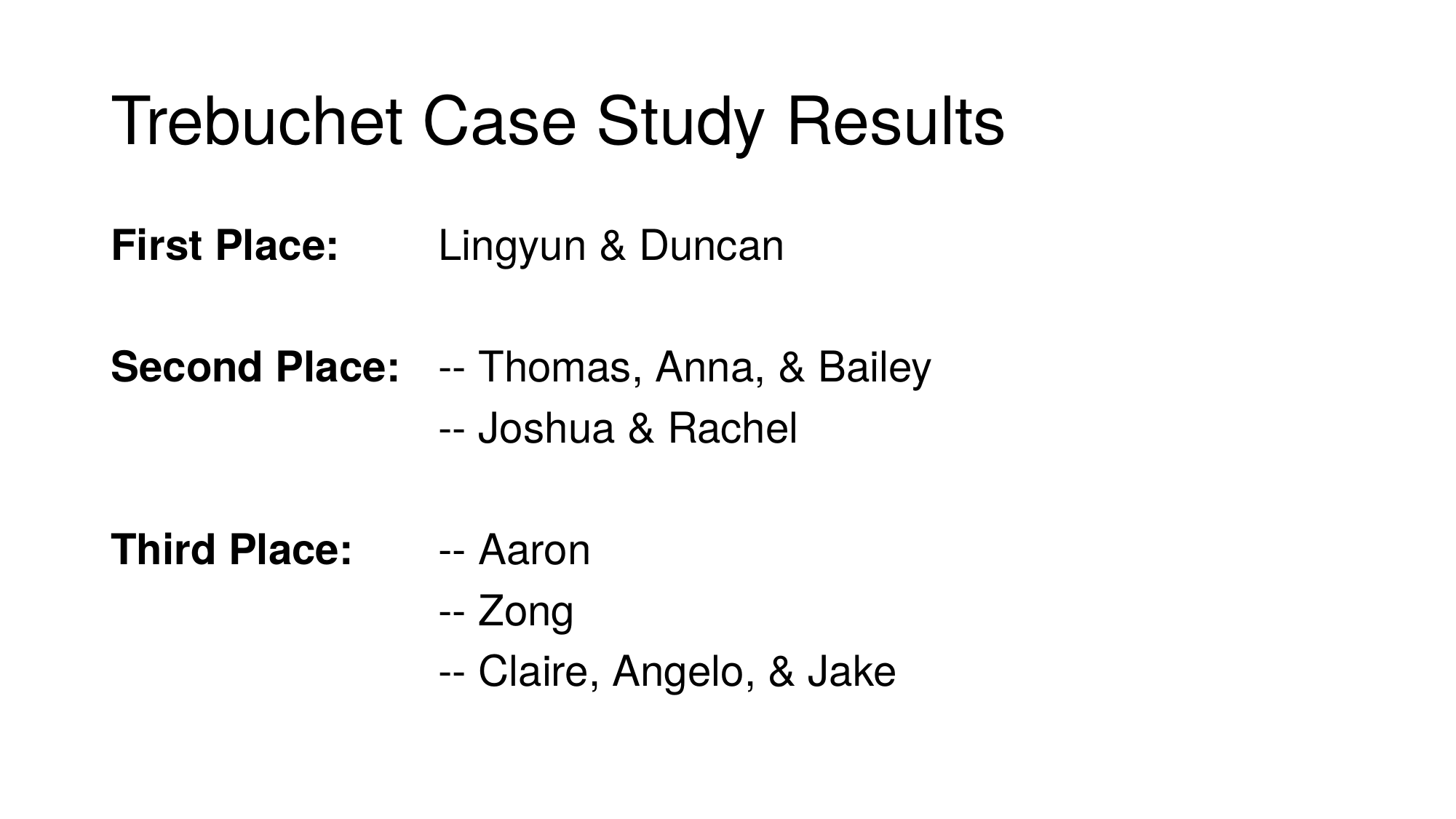

# Trebuchet Case Study Results
First Place:	Lingyun & Duncan

Second Place:	-- Thomas, Anna, & Bailey
			-- Joshua & Rachel

Third Place: 	-- Aaron
			-- Zong
			-- Claire, Angelo, & Jake